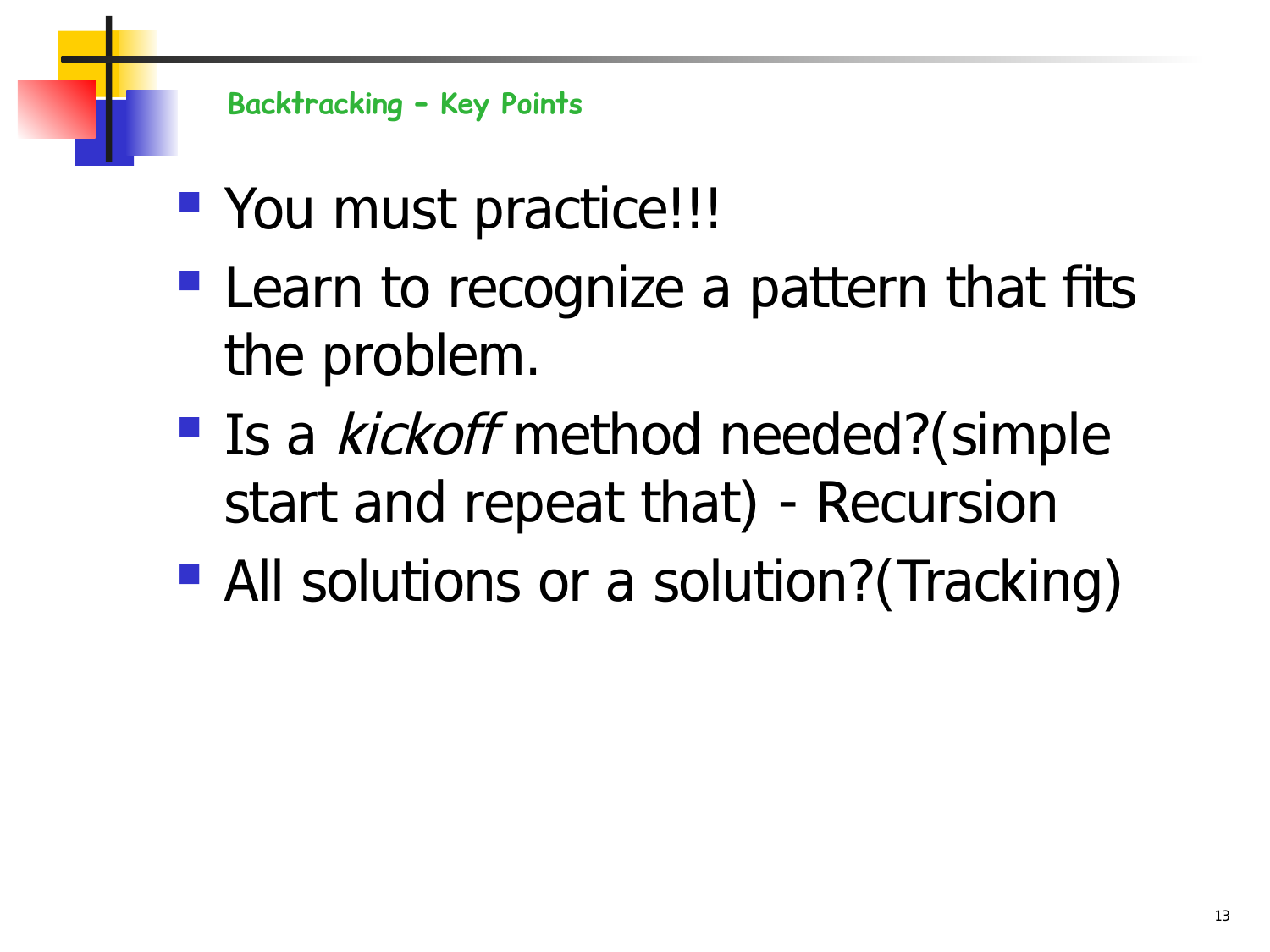

Backtracking – Key Points
You must practice!!!
Learn to recognize a pattern that fits the problem.
Is a kickoff method needed?(simple start and repeat that) - Recursion
All solutions or a solution?(Tracking)

13